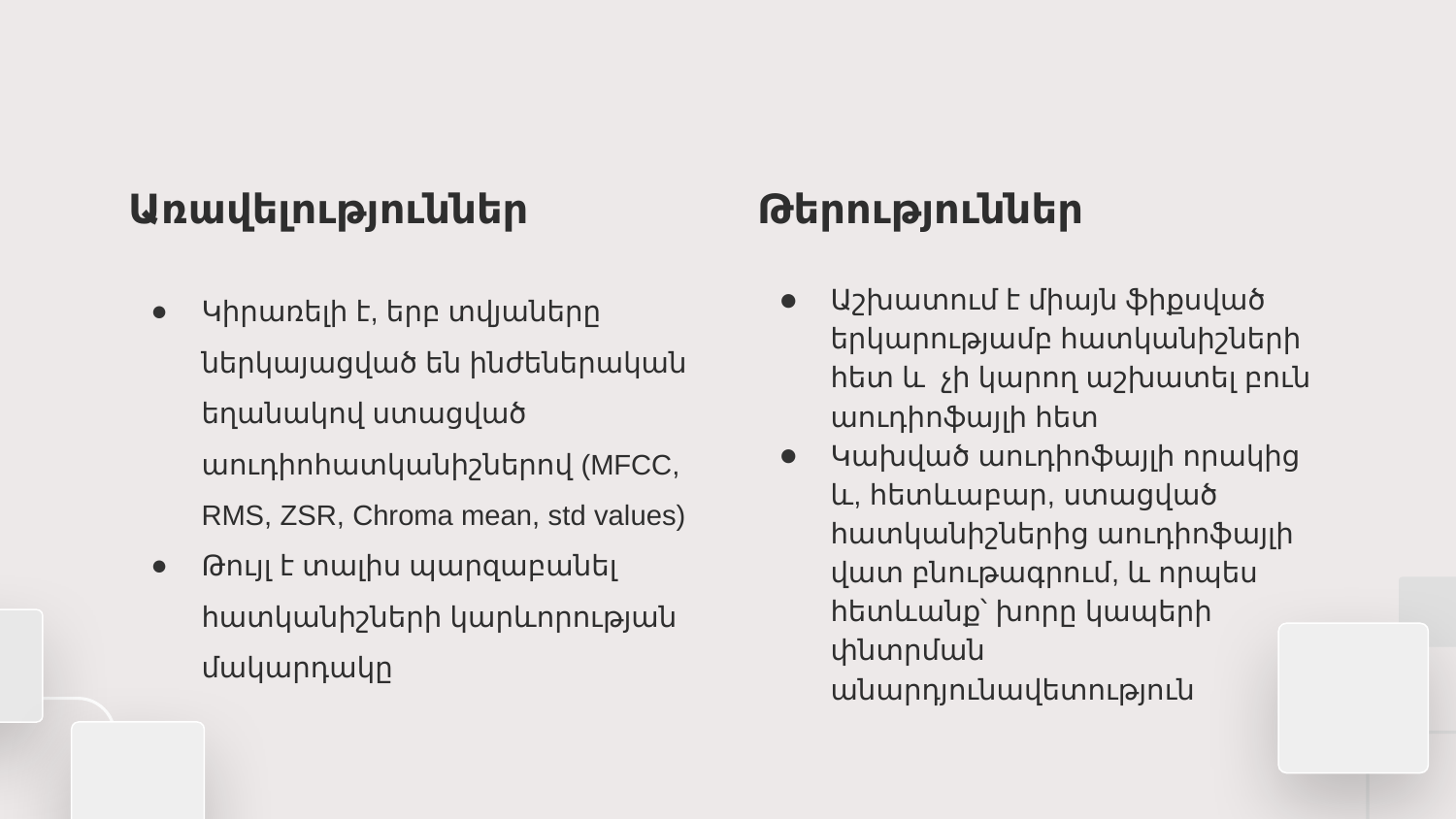

Առավելություններ
Թերություններ
Կիրառելի է, երբ տվյաները ներկայացված են ինժեներական եղանակով ստացված աուդիոհատկանիշներով (MFCC, RMS, ZSR, Chroma mean, std values)
Թույլ է տալիս պարզաբանել հատկանիշների կարևորության մակարդակը
Աշխատում է միայն ֆիքսված երկարությամբ հատկանիշների հետ և  չի կարող աշխատել բուն աուդիոֆայլի հետ
Կախված աուդիոֆայլի որակից և, հետևաբար, ստացված  հատկանիշներից աուդիոֆայլի վատ բնութագրում, և որպես հետևանք՝ խորը կապերի փնտրման անարդյունավետություն